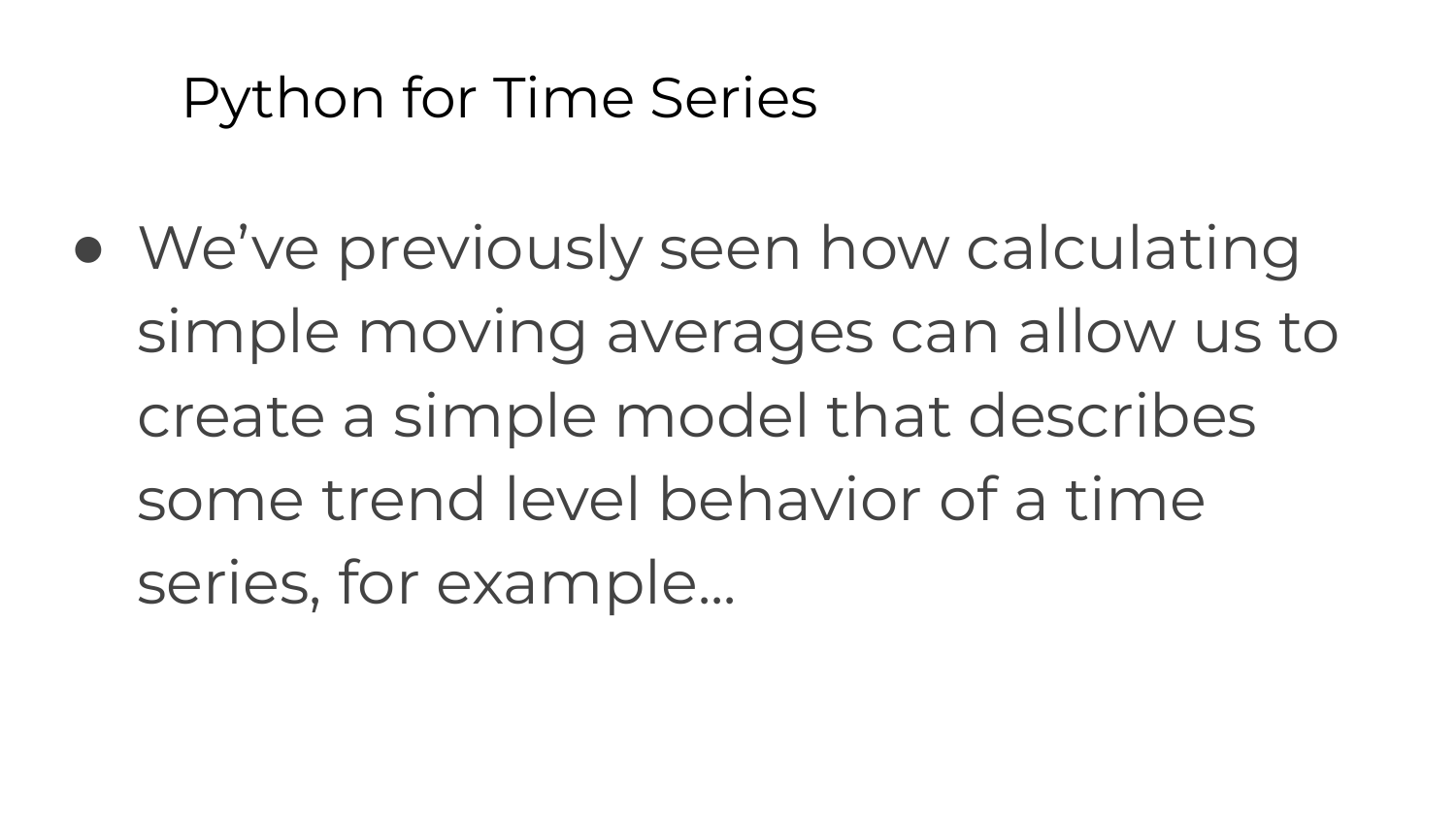

# Python for Time Series

We’ve previously seen how calculating simple moving averages can allow us to create a simple model that describes some trend level behavior of a time series, for example...